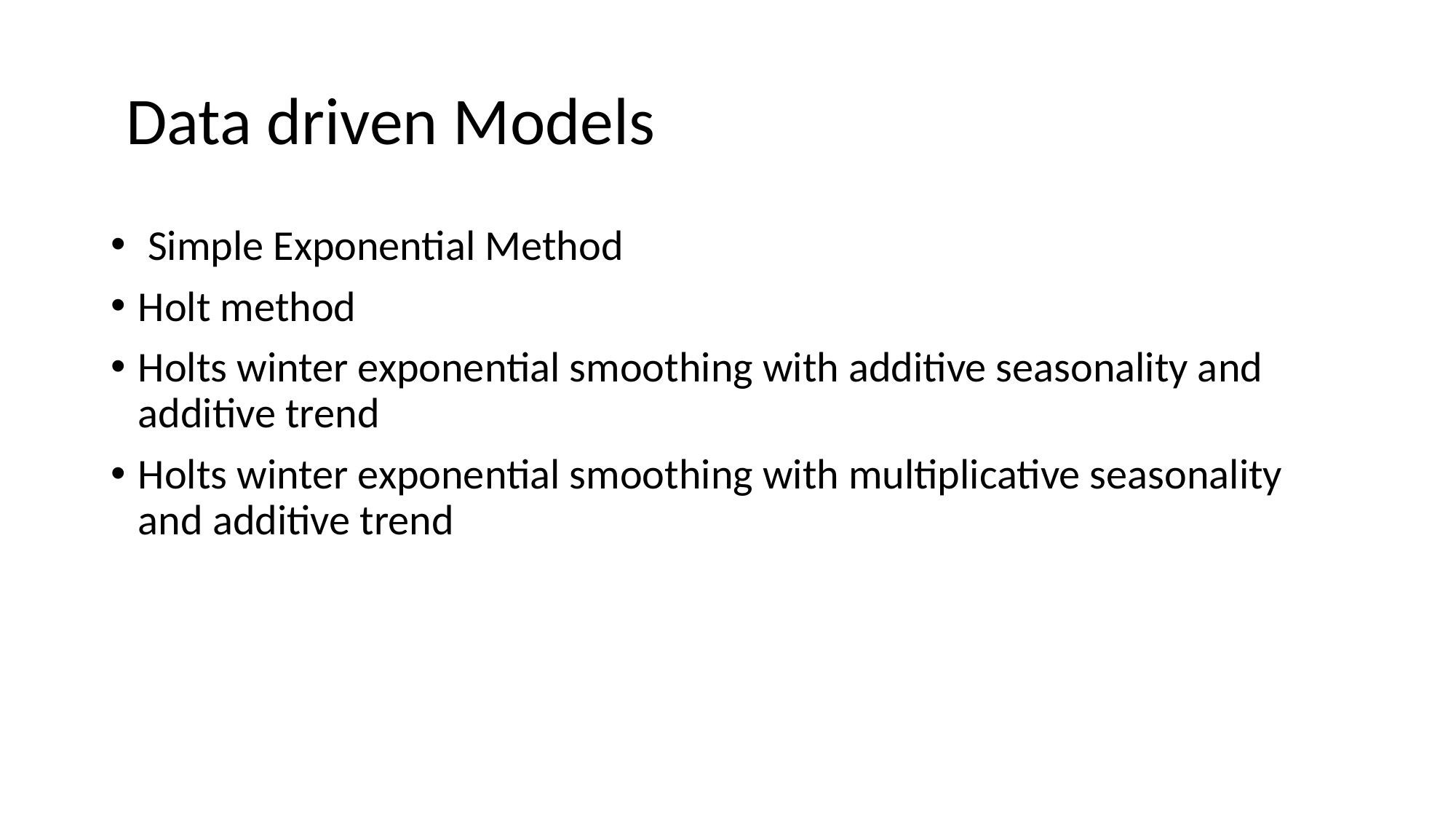

# Data driven Models
 Simple Exponential Method
Holt method
Holts winter exponential smoothing with additive seasonality and additive trend
Holts winter exponential smoothing with multiplicative seasonality and additive trend